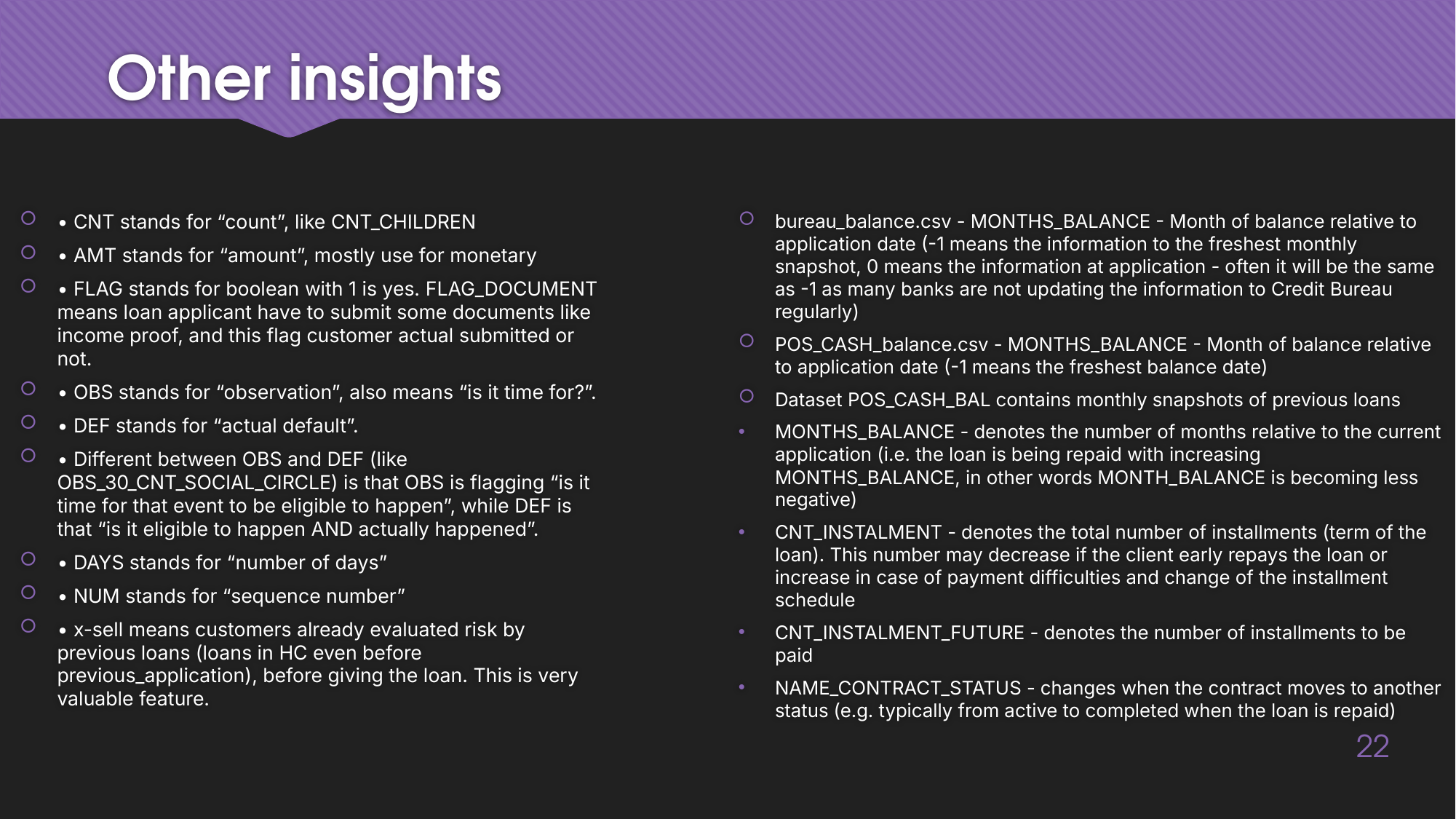

# Other insights
• CNT stands for “count”, like CNT_CHILDREN
• AMT stands for “amount”, mostly use for monetary
• FLAG stands for boolean with 1 is yes. FLAG_DOCUMENT means loan applicant have to submit some documents like income proof, and this flag customer actual submitted or not.
• OBS stands for “observation”, also means “is it time for?”.
• DEF stands for “actual default”.
• Different between OBS and DEF (like OBS_30_CNT_SOCIAL_CIRCLE) is that OBS is flagging “is it time for that event to be eligible to happen”, while DEF is that “is it eligible to happen AND actually happened”.
• DAYS stands for “number of days”
• NUM stands for “sequence number”
• x-sell means customers already evaluated risk by previous loans (loans in HC even before previous_application), before giving the loan. This is very valuable feature.

bureau_balance.csv - MONTHS_BALANCE - Month of balance relative to application date (-1 means the information to the freshest monthly snapshot, 0 means the information at application - often it will be the same as -1 as many banks are not updating the information to Credit Bureau regularly)
POS_CASH_balance.csv - MONTHS_BALANCE - Month of balance relative to application date (-1 means the freshest balance date)
Dataset POS_CASH_BAL contains monthly snapshots of previous loans
MONTHS_BALANCE - denotes the number of months relative to the current application (i.e. the loan is being repaid with increasing MONTHS_BALANCE, in other words MONTH_BALANCE is becoming less negative)
CNT_INSTALMENT - denotes the total number of installments (term of the loan). This number may decrease if the client early repays the loan or increase in case of payment difficulties and change of the installment schedule
CNT_INSTALMENT_FUTURE - denotes the number of installments to be paid
NAME_CONTRACT_STATUS - changes when the contract moves to another status (e.g. typically from active to completed when the loan is repaid)

22